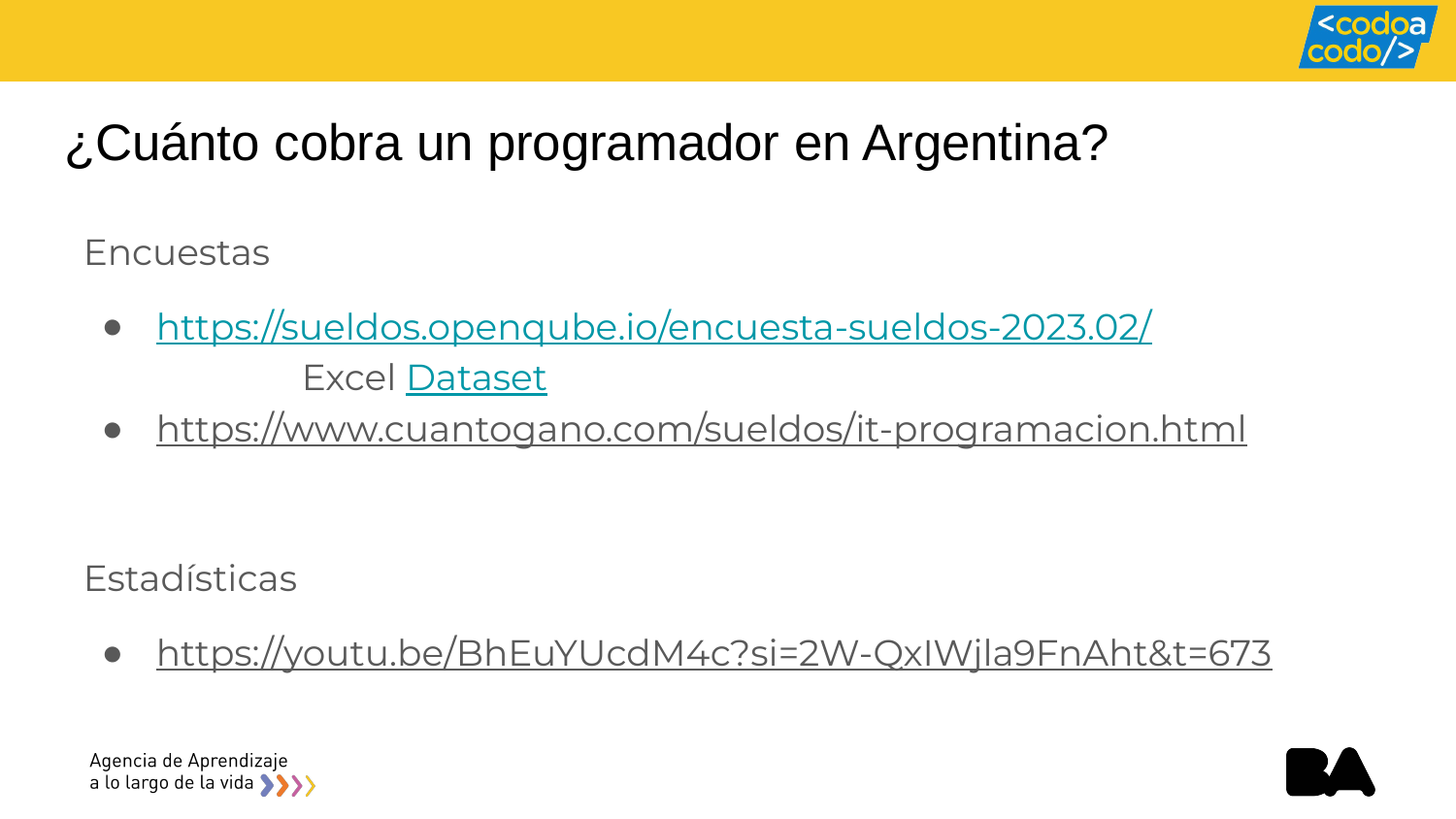

# ¿Cuánto cobra un programador en Argentina?
Encuestas
https://sueldos.openqube.io/encuesta-sueldos-2023.02/
	Excel Dataset
https://www.cuantogano.com/sueldos/it-programacion.html

Estadísticas
https://youtu.be/BhEuYUcdM4c?si=2W-QxIWjla9FnAht&t=673